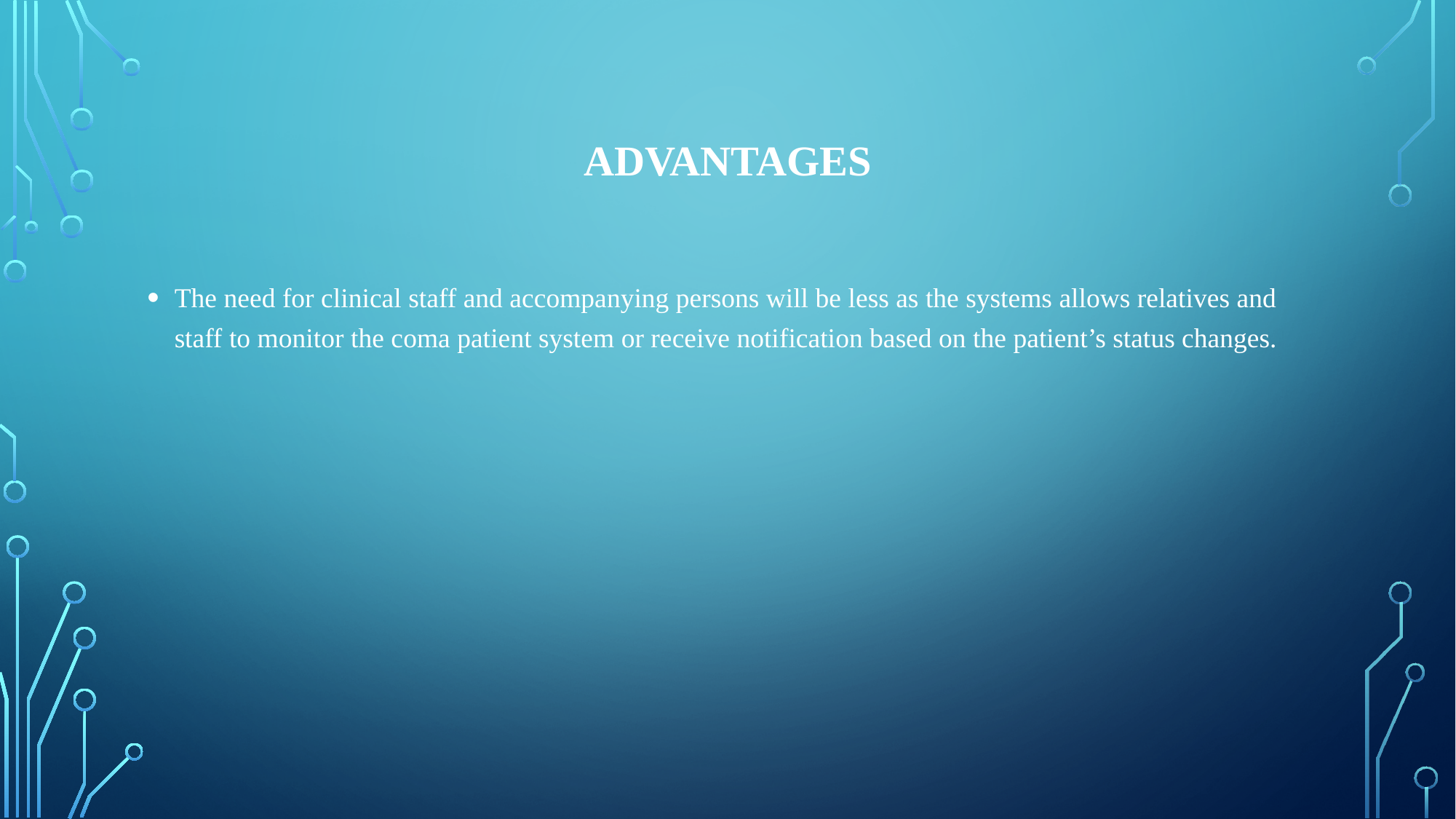

# Advantages
The need for clinical staff and accompanying persons will be less as the systems allows relatives and staff to monitor the coma patient system or receive notification based on the patient’s status changes.